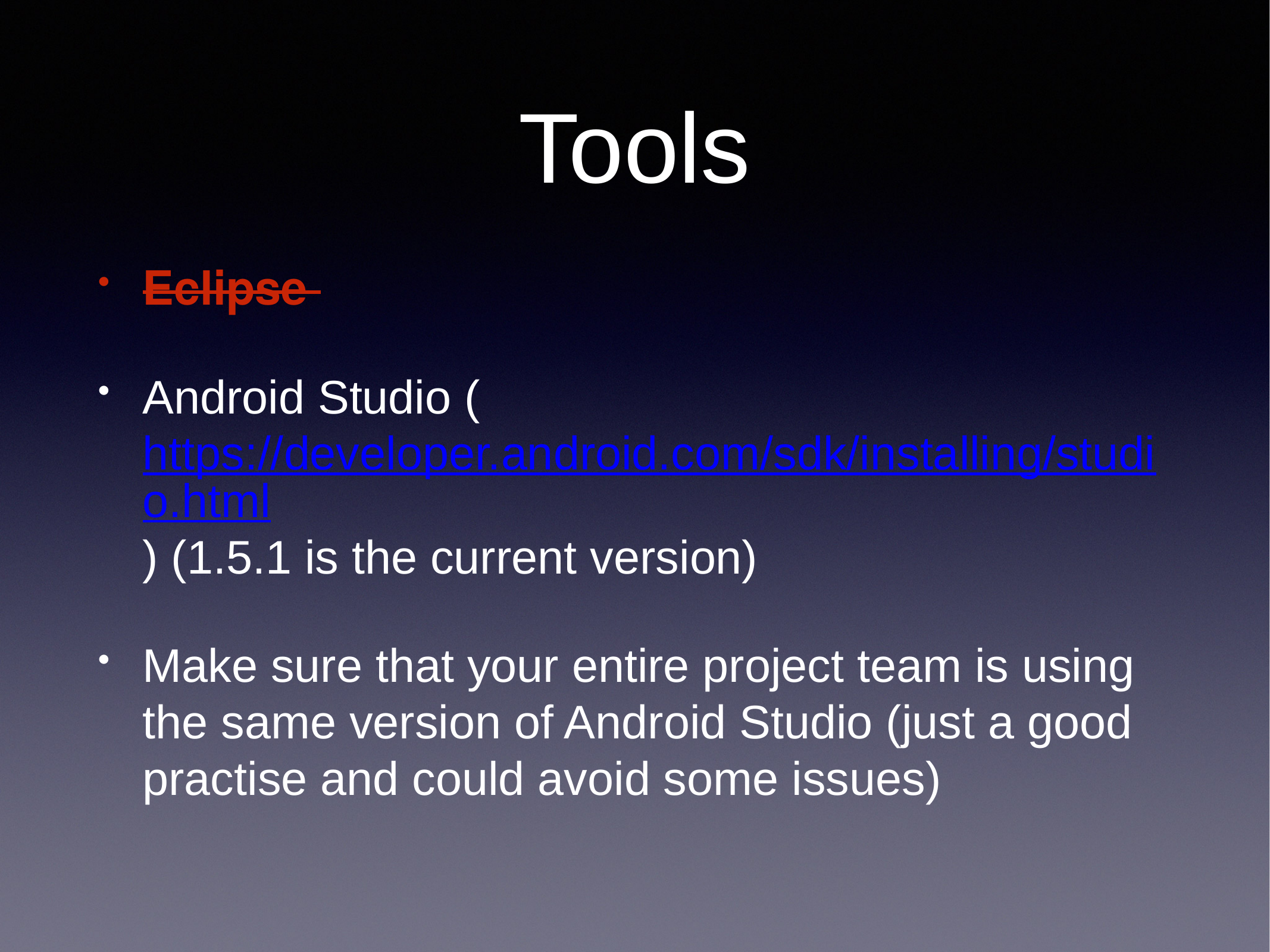

# Tools
Eclipse
Android Studio (https://developer.android.com/sdk/installing/studio.html) (1.5.1 is the current version)
Make sure that your entire project team is using the same version of Android Studio (just a good practise and could avoid some issues)